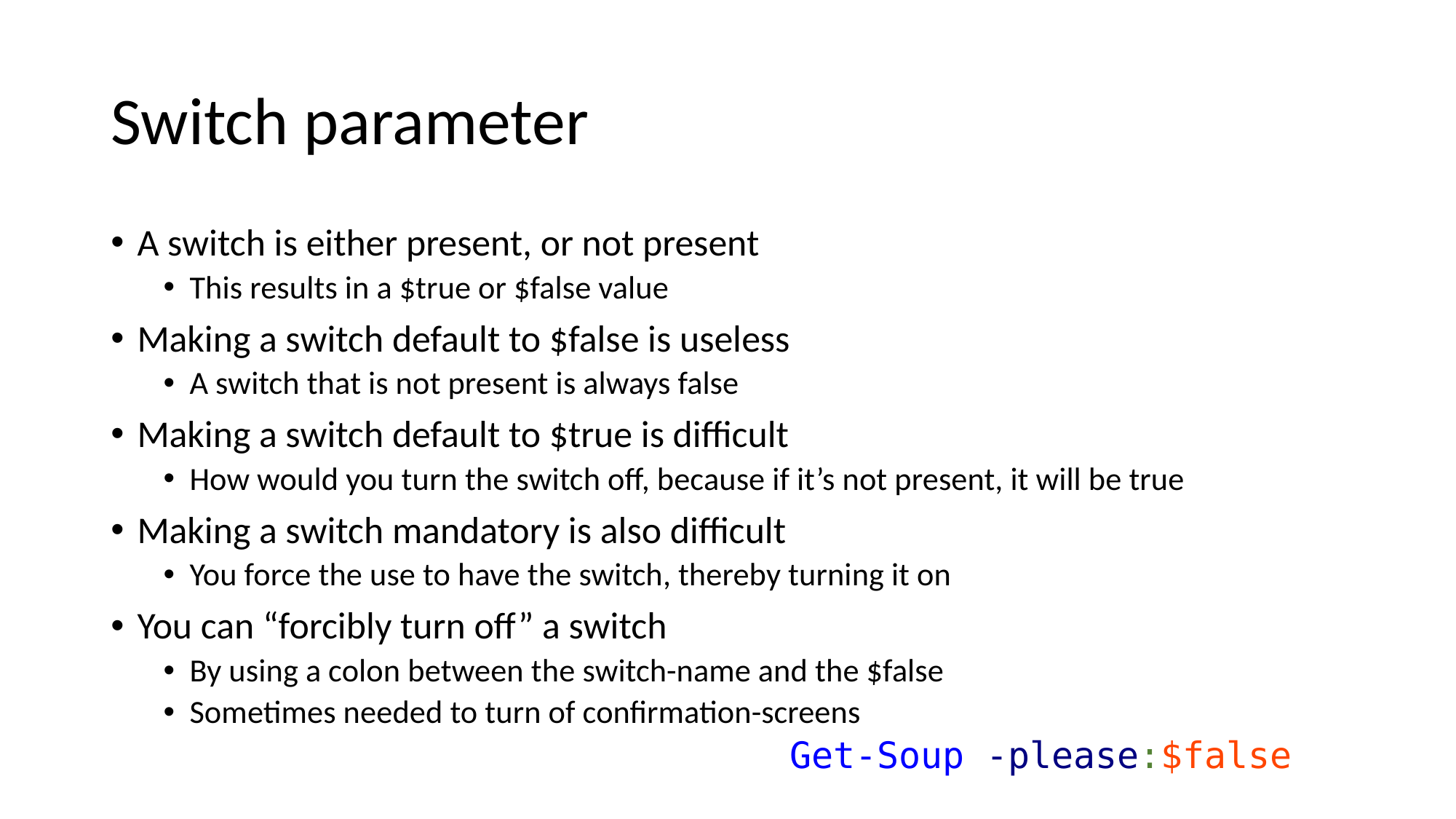

# Switch parameter
A switch is either present, or not present
This results in a $true or $false value
Making a switch default to $false is useless
A switch that is not present is always false
Making a switch default to $true is difficult
How would you turn the switch off, because if it’s not present, it will be true
Making a switch mandatory is also difficult
You force the use to have the switch, thereby turning it on
You can “forcibly turn off” a switch
By using a colon between the switch-name and the $false
Sometimes needed to turn of confirmation-screens

 Get-Soup -please:$false